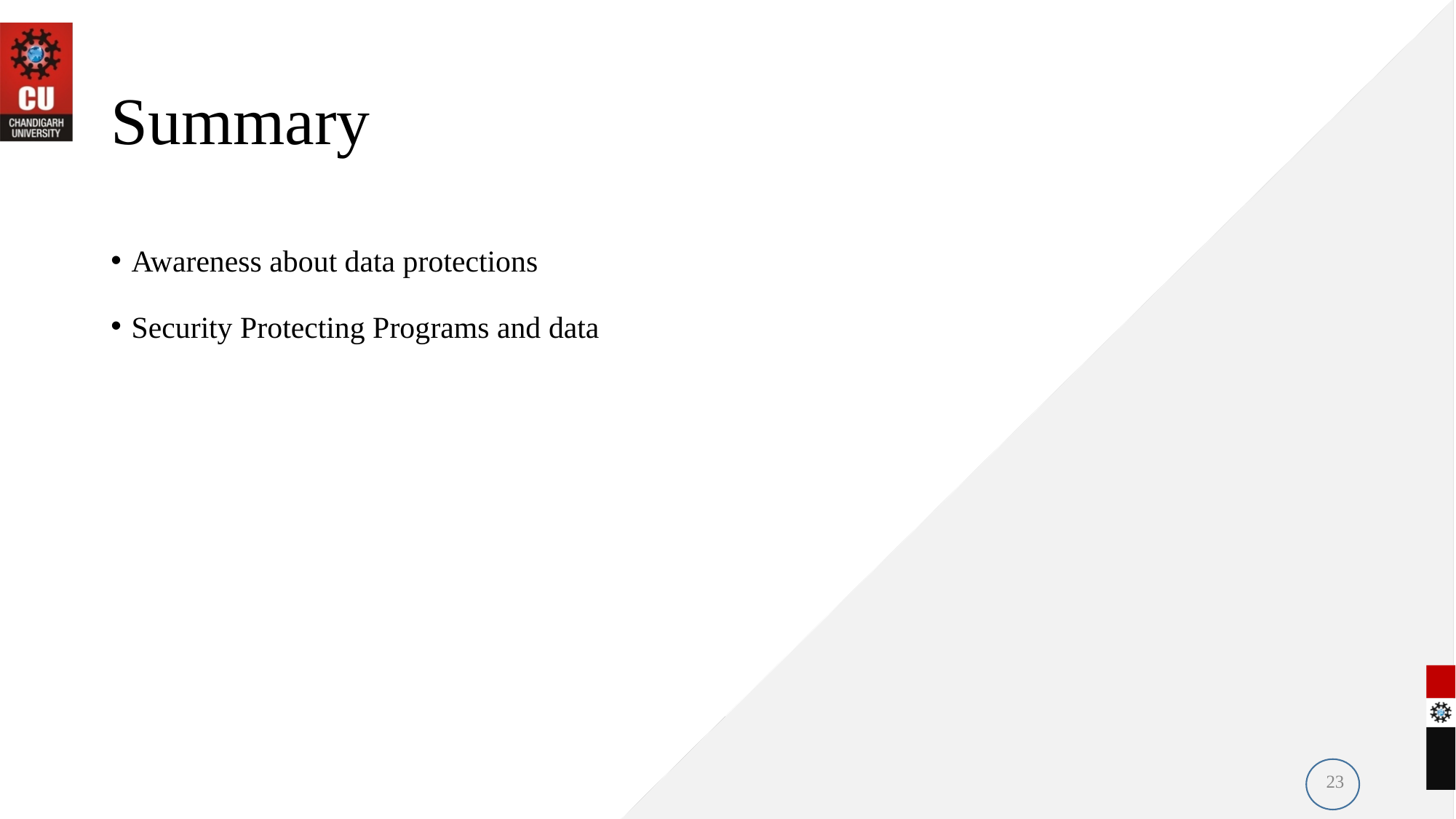

# Summary
Awareness about data protections
Security Protecting Programs and data
23